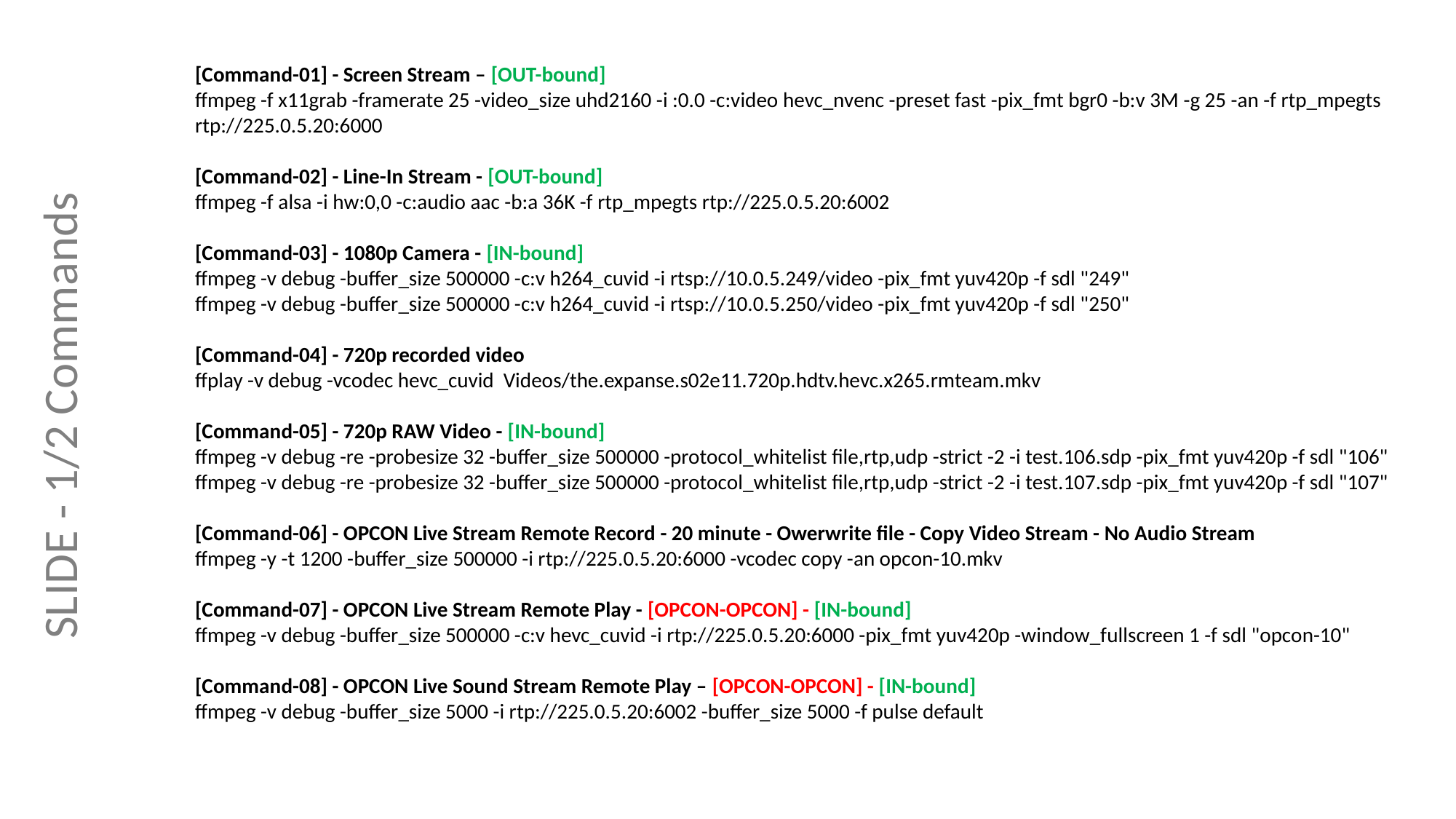

[Command-01] - Screen Stream – [OUT-bound]
ffmpeg -f x11grab -framerate 25 -video_size uhd2160 -i :0.0 -c:video hevc_nvenc -preset fast -pix_fmt bgr0 -b:v 3M -g 25 -an -f rtp_mpegts rtp://225.0.5.20:6000

[Command-02] - Line-In Stream - [OUT-bound]
ffmpeg -f alsa -i hw:0,0 -c:audio aac -b:a 36K -f rtp_mpegts rtp://225.0.5.20:6002

[Command-03] - 1080p Camera - [IN-bound]
ffmpeg -v debug -buffer_size 500000 -c:v h264_cuvid -i rtsp://10.0.5.249/video -pix_fmt yuv420p -f sdl "249"
ffmpeg -v debug -buffer_size 500000 -c:v h264_cuvid -i rtsp://10.0.5.250/video -pix_fmt yuv420p -f sdl "250"

[Command-04] - 720p recorded video
ffplay -v debug -vcodec hevc_cuvid  Videos/the.expanse.s02e11.720p.hdtv.hevc.x265.rmteam.mkv

[Command-05] - 720p RAW Video - [IN-bound]
ffmpeg -v debug -re -probesize 32 -buffer_size 500000 -protocol_whitelist file,rtp,udp -strict -2 -i test.106.sdp -pix_fmt yuv420p -f sdl "106"
ffmpeg -v debug -re -probesize 32 -buffer_size 500000 -protocol_whitelist file,rtp,udp -strict -2 -i test.107.sdp -pix_fmt yuv420p -f sdl "107"

[Command-06] - OPCON Live Stream Remote Record - 20 minute - Owerwrite file - Copy Video Stream - No Audio Stream
ffmpeg -y -t 1200 -buffer_size 500000 -i rtp://225.0.5.20:6000 -vcodec copy -an opcon-10.mkv

[Command-07] - OPCON Live Stream Remote Play - [OPCON-OPCON] - [IN-bound]
ffmpeg -v debug -buffer_size 500000 -c:v hevc_cuvid -i rtp://225.0.5.20:6000 -pix_fmt yuv420p -window_fullscreen 1 -f sdl "opcon-10"

[Command-08] - OPCON Live Sound Stream Remote Play – [OPCON-OPCON] - [IN-bound]
ffmpeg -v debug -buffer_size 5000 -i rtp://225.0.5.20:6002 -buffer_size 5000 -f pulse default
SLIDE - 1/2 Commands